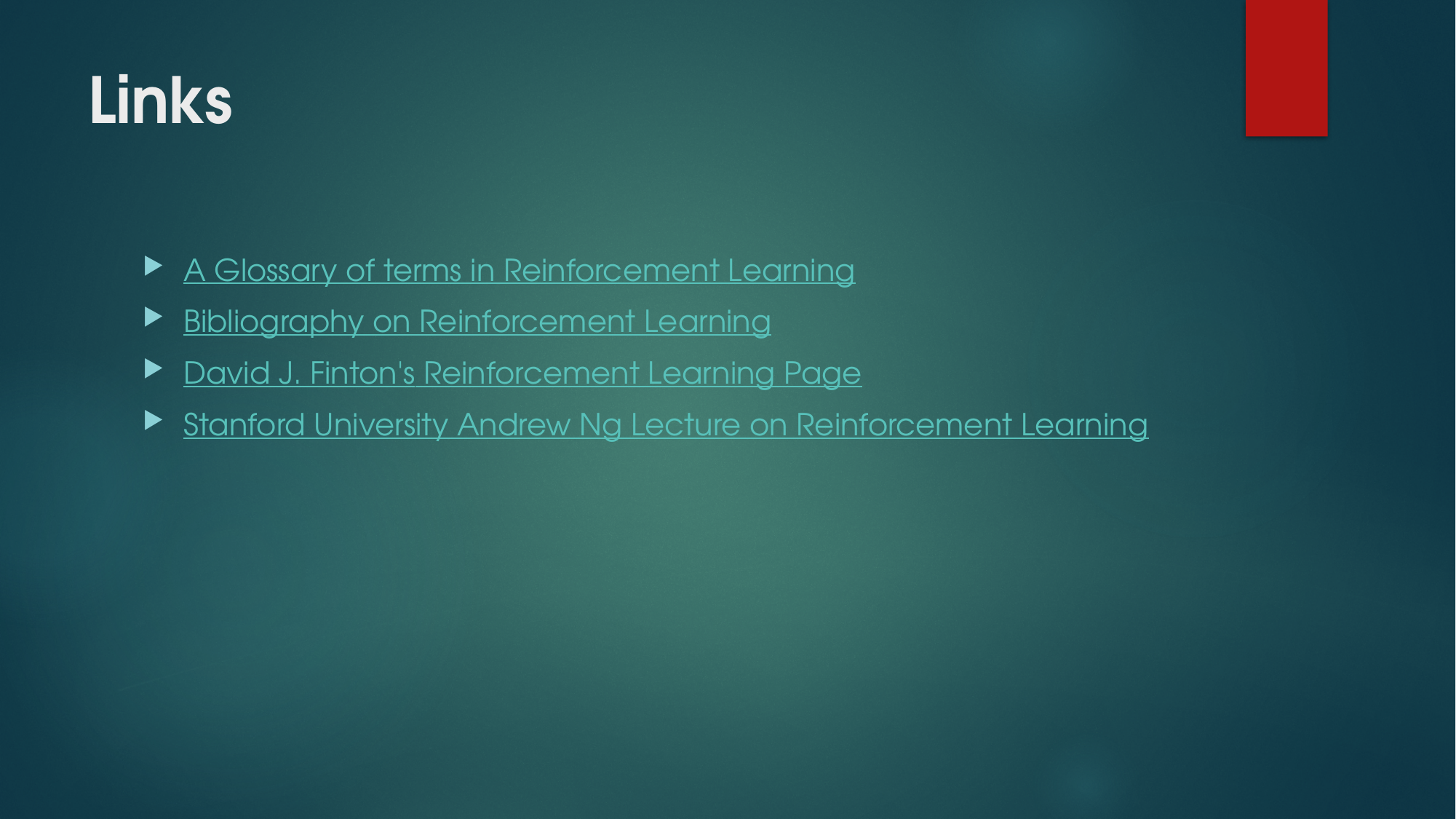

# Links
A Glossary of terms in Reinforcement Learning
Bibliography on Reinforcement Learning
David J. Finton's Reinforcement Learning Page
Stanford University Andrew Ng Lecture on Reinforcement Learning